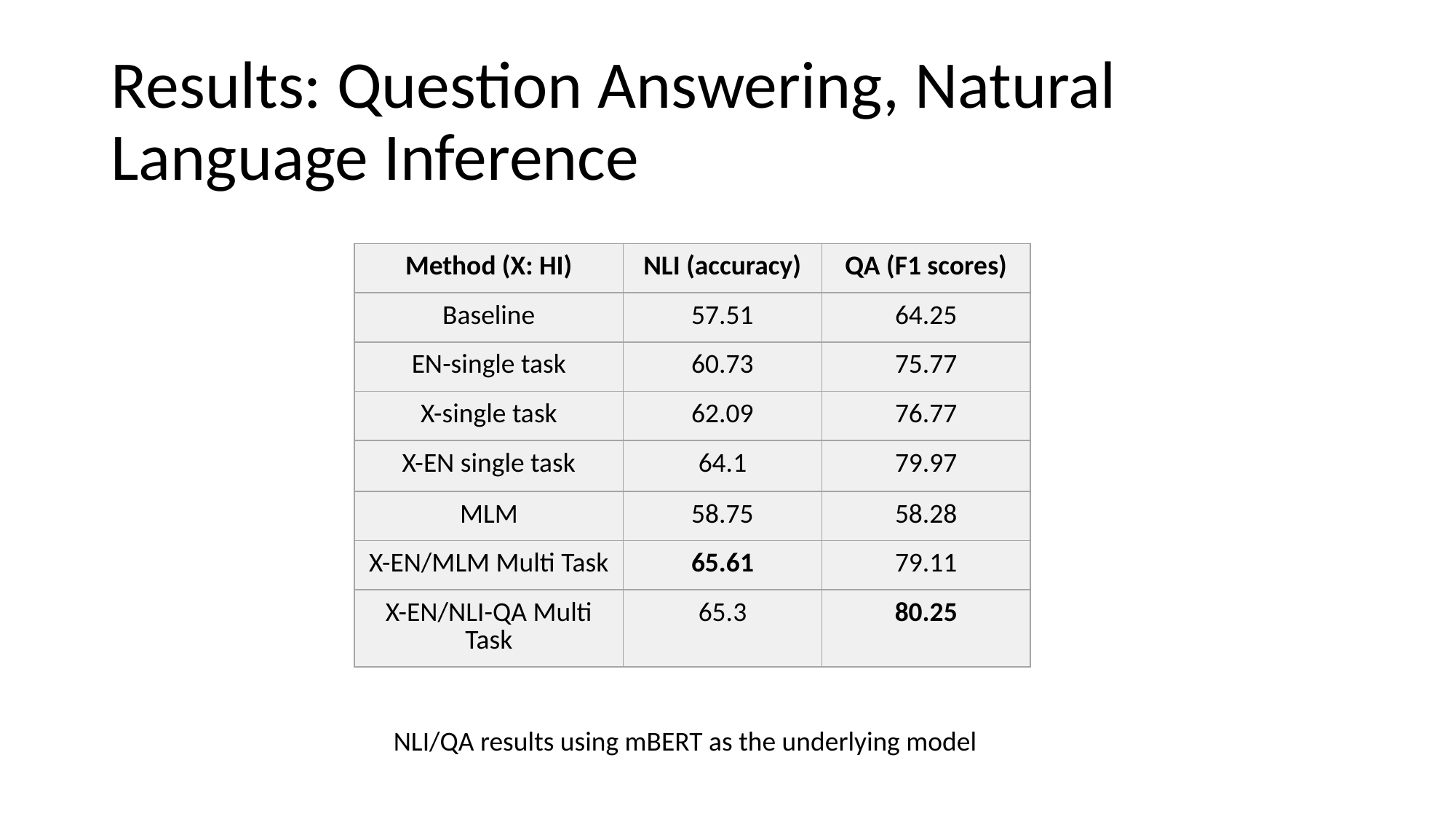

# Results: Question Answering, Natural Language Inference
| Method (X: HI) | NLI (accuracy) | QA (F1 scores) |
| --- | --- | --- |
| Baseline | 57.51 | 64.25 |
| EN-single task | 60.73 | 75.77 |
| X-single task | 62.09 | 76.77 |
| X-EN single task | 64.1 | 79.97 |
| MLM | 58.75 | 58.28 |
| X-EN/MLM Multi Task | 65.61 | 79.11 |
| X-EN/NLI-QA Multi Task | 65.3 | 80.25 |
NLI/QA results using mBERT as the underlying model